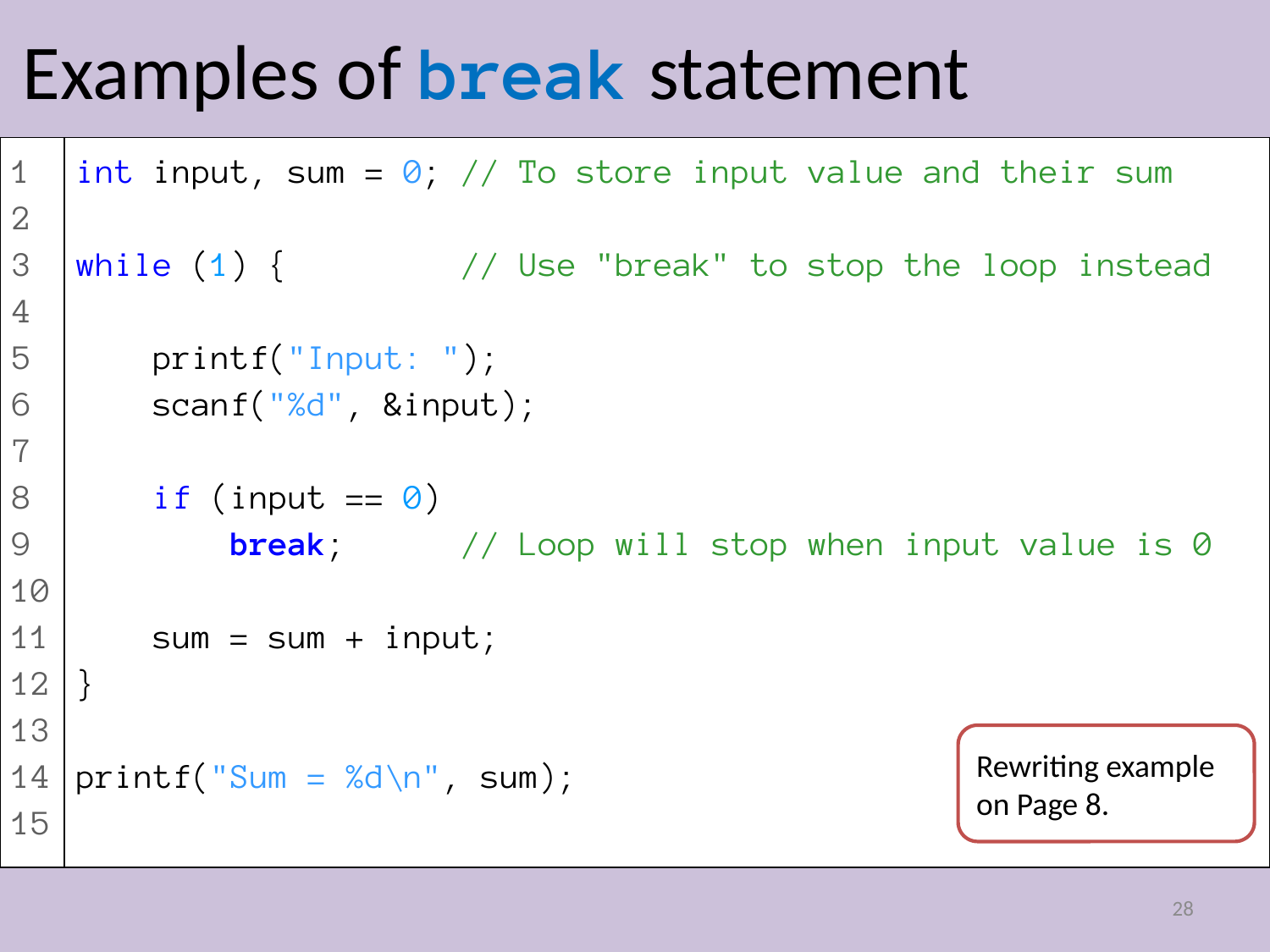

# Examples of break statement
1
2
3
4
5
6
7
8
9
10
11
12
13
14
15
int input, sum = 0; // To store input value and their sum

while (1) {         // Use "break" to stop the loop instead

    printf("Input: ");
    scanf("%d", &input);

    if (input == 0)
        break;      // Loop will stop when input value is 0

    sum = sum + input;
}

printf("Sum = %d\n", sum);
Rewriting example on Page 8.
28